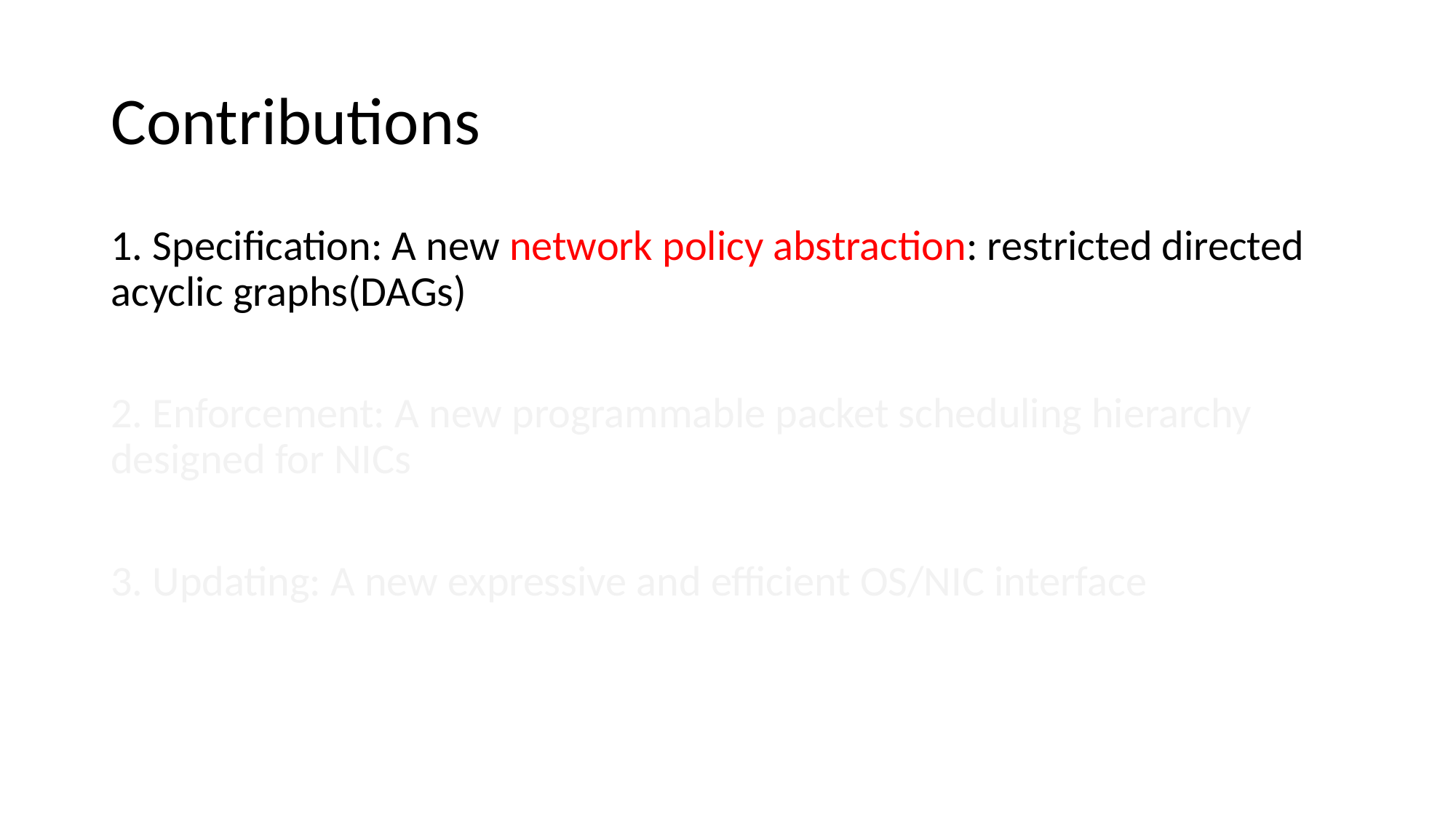

# Contributions
1. Specification: A new network policy abstraction: restricted directed acyclic graphs(DAGs)

2. Enforcement: A new programmable packet scheduling hierarchy designed for NICs

3. Updating: A new expressive and efficient OS/NIC interface